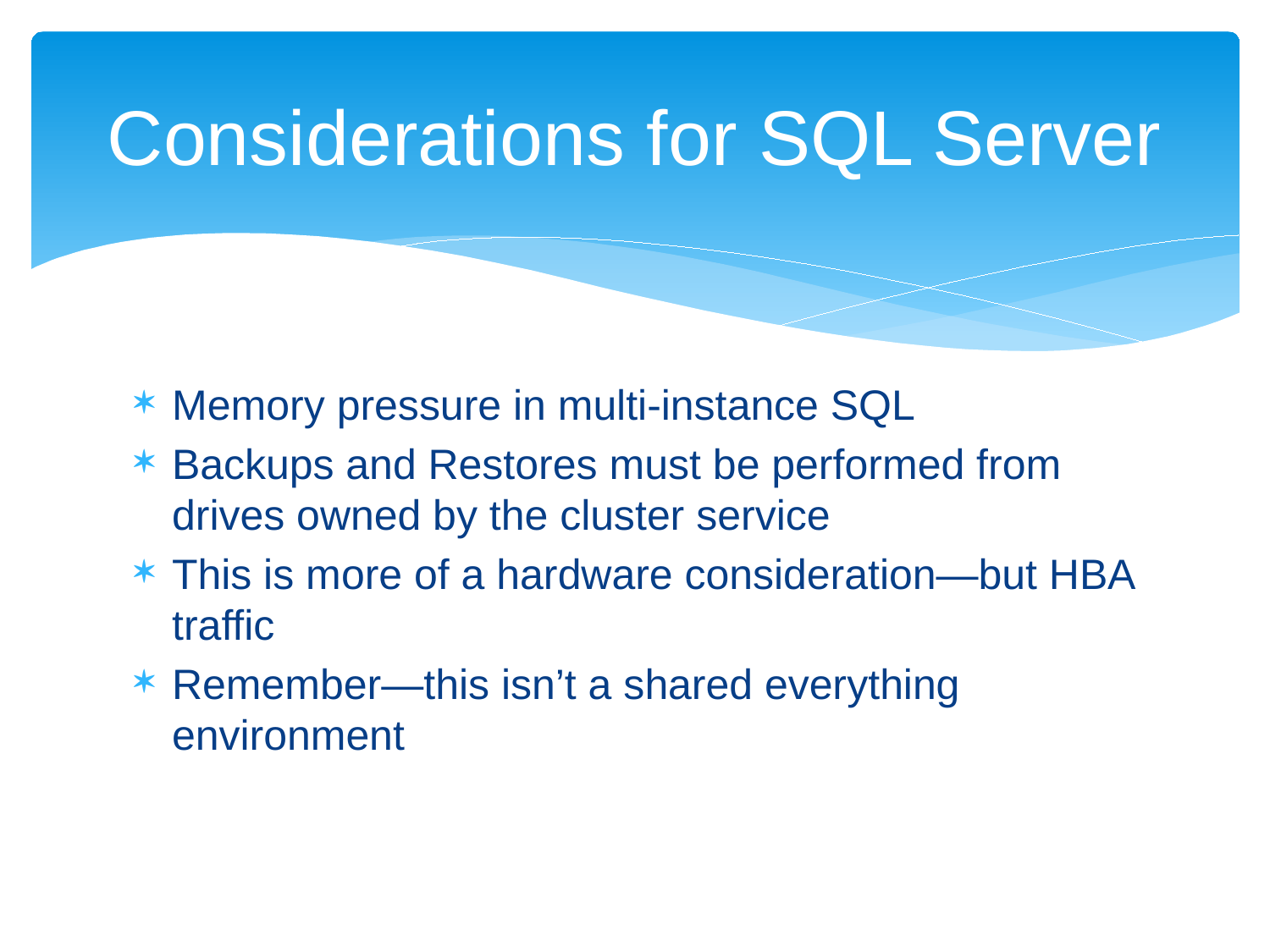

# Considerations for SQL Server
Memory pressure in multi-instance SQL
Backups and Restores must be performed from drives owned by the cluster service
This is more of a hardware consideration—but HBA traffic
Remember—this isn’t a shared everything environment